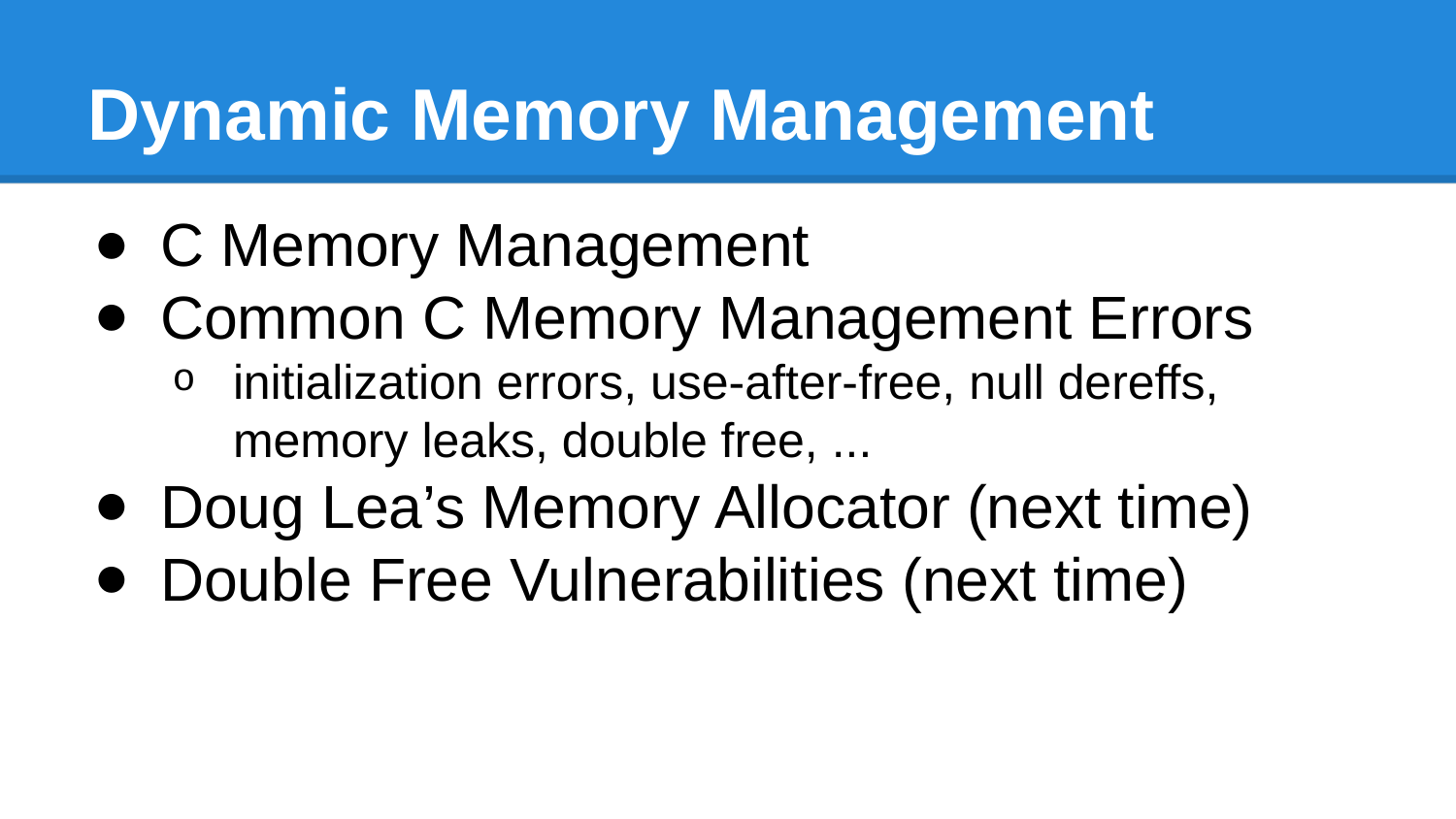

# Dynamic Memory Management
C Memory Management
Common C Memory Management Errors
initialization errors, use-after-free, null dereffs, memory leaks, double free, ...
Doug Lea’s Memory Allocator (next time)
Double Free Vulnerabilities (next time)